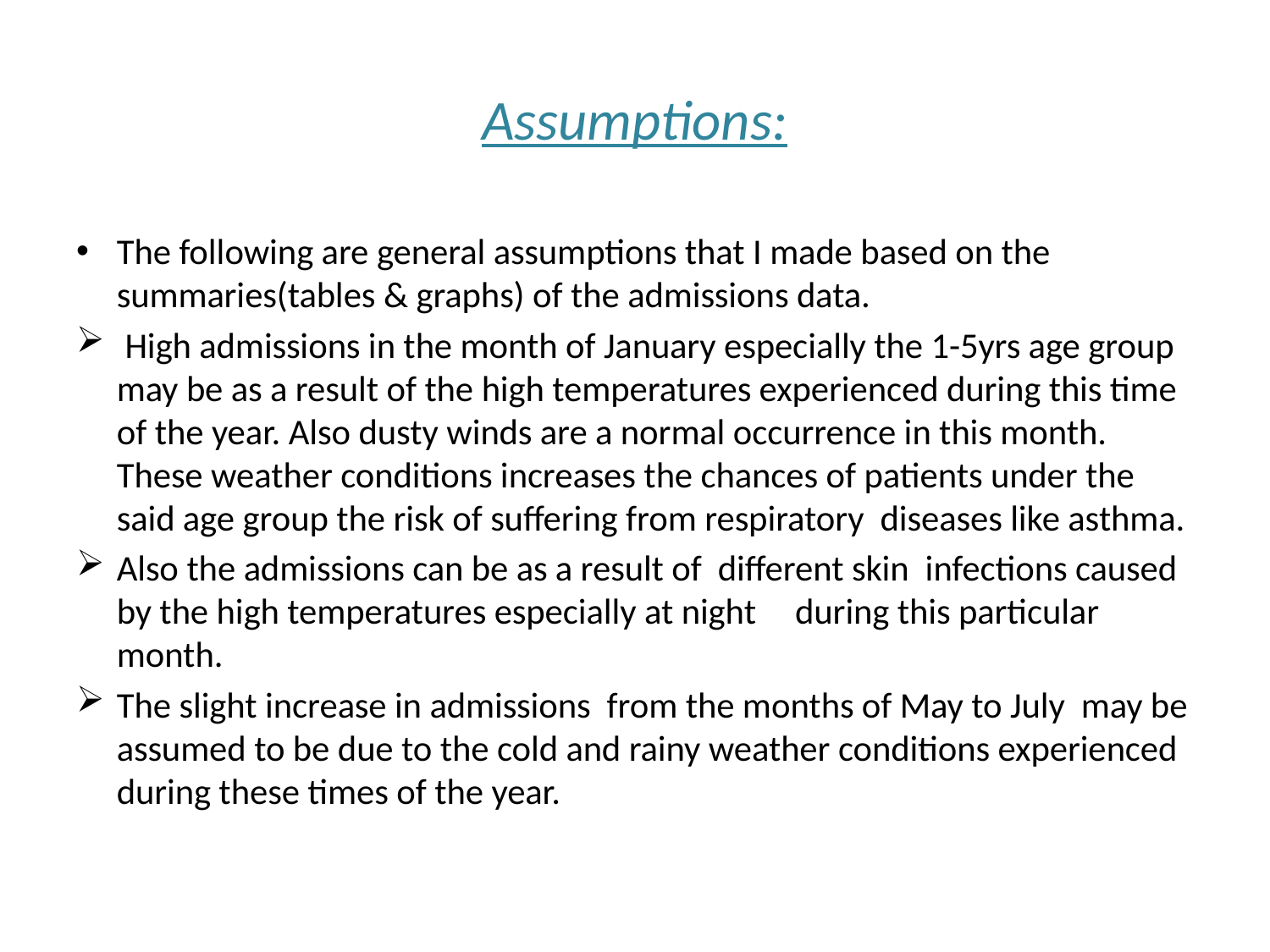

# Assumptions:
The following are general assumptions that I made based on the summaries(tables & graphs) of the admissions data.
 High admissions in the month of January especially the 1-5yrs age group may be as a result of the high temperatures experienced during this time of the year. Also dusty winds are a normal occurrence in this month. These weather conditions increases the chances of patients under the said age group the risk of suffering from respiratory  diseases like asthma.
Also the admissions can be as a result of  different skin  infections caused by the high temperatures especially at night	 during this particular month.
The slight increase in admissions  from the months of May to July  may be assumed to be due to the cold and rainy weather conditions experienced during these times of the year.